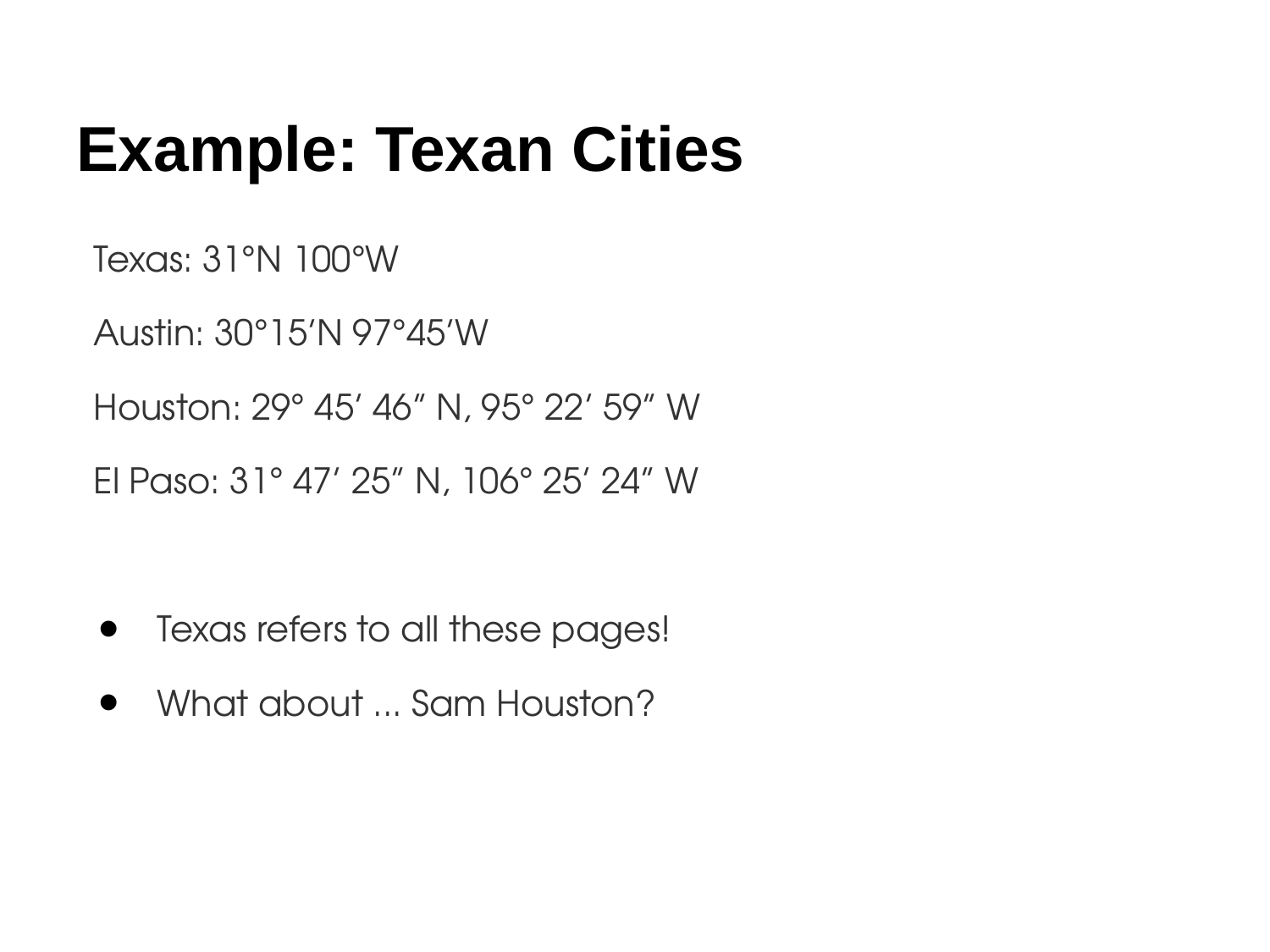

# Example: Texan Cities
Texas: 31°N 100°W
Austin: 30°15′N 97°45′W
Houston: 29° 45′ 46″ N, 95° 22′ 59″ W
El Paso: 31° 47′ 25″ N, 106° 25′ 24″ W

Texas refers to all these pages!
What about ... Sam Houston?